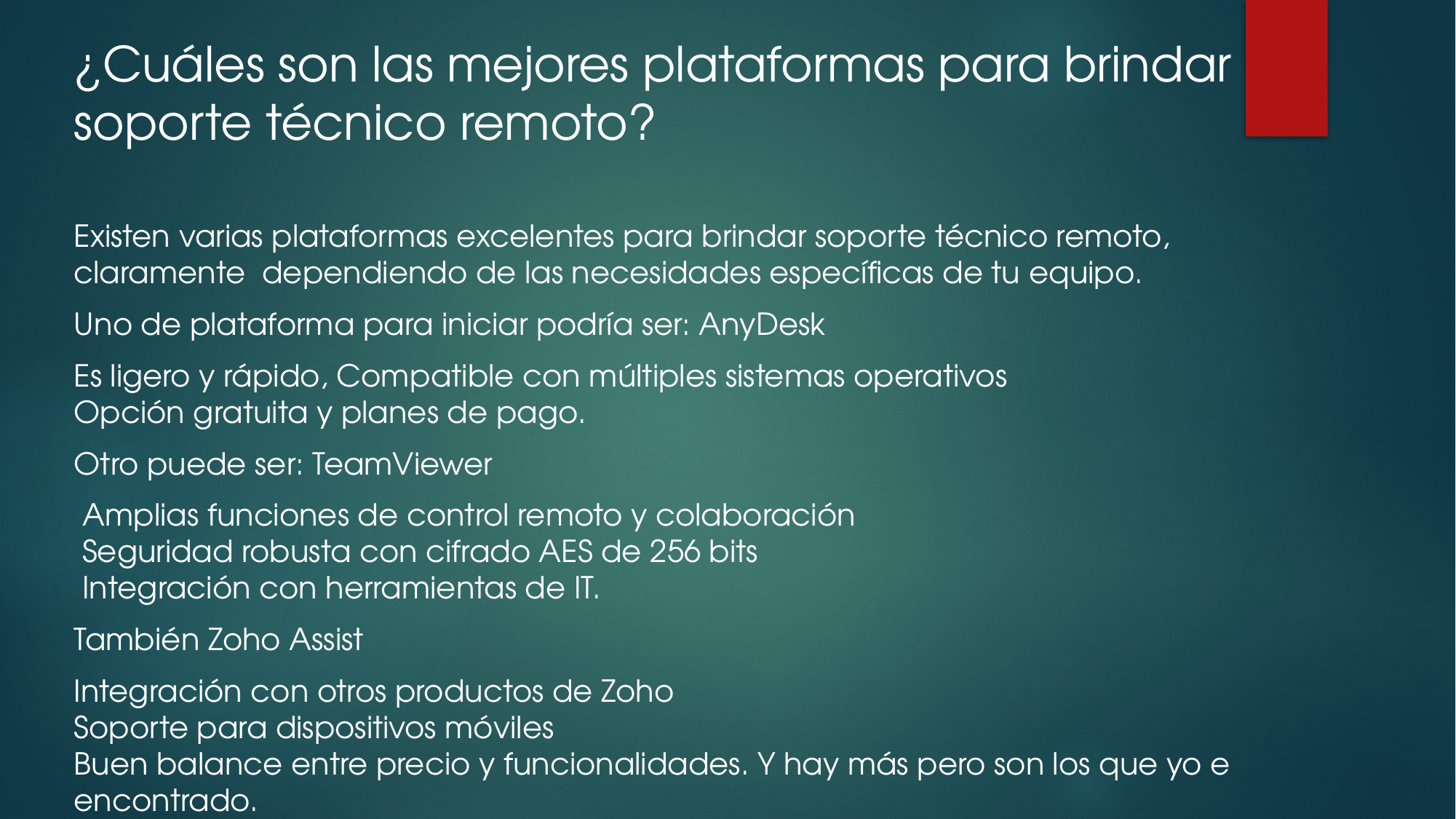

¿Cuáles son las mejores plataformas para brindar soporte técnico remoto?

Existen varias plataformas excelentes para brindar soporte técnico remoto, claramente  dependiendo de las necesidades específicas de tu equipo.
Uno de plataforma para iniciar podría ser: AnyDesk
Es ligero y rápido, Compatible con múltiples sistemas operativos
Opción gratuita y planes de pago.
Otro puede ser: TeamViewer
 Amplias funciones de control remoto y colaboración
 Seguridad robusta con cifrado AES de 256 bits
 Integración con herramientas de IT.
También Zoho Assist
Integración con otros productos de Zoho
Soporte para dispositivos móviles
Buen balance entre precio y funcionalidades. Y hay más pero son los que yo e encontrado.